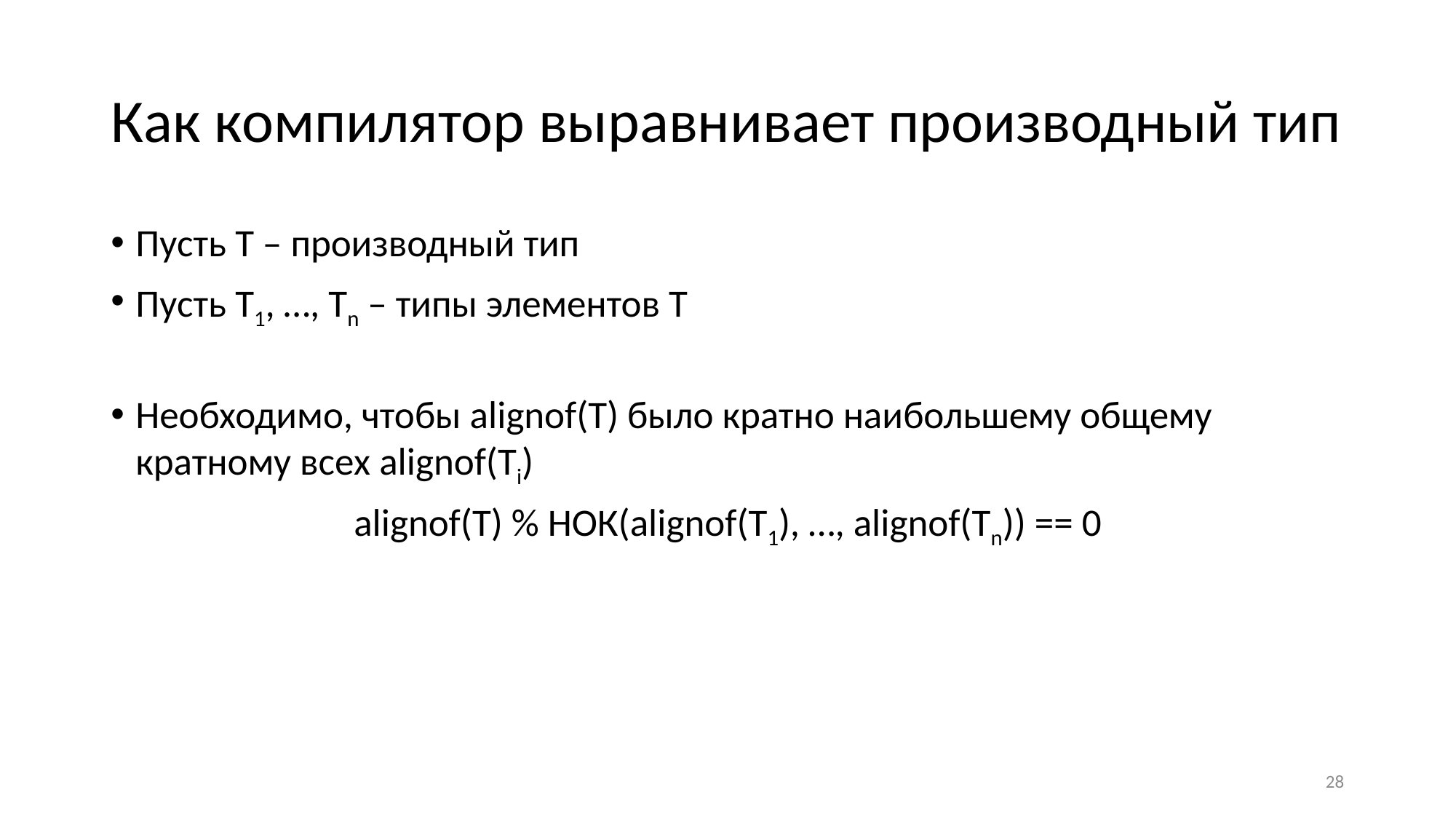

# Как компилятор выравнивает производный тип
Пусть T – производный тип
Пусть T1, …, Tn – типы элементов T

Необходимо, чтобы alignof(T) было кратно наибольшему общему кратному всех alignof(Ti)
alignof(T) % НОК(alignof(T1), …, alignof(Tn)) == 0

Иначе некоторые элементы Т будут выровнены неправильно
Все популярные компиляторы используют max вместо НОК, т.к. у них все alignof(Ti) – это степени 2

28